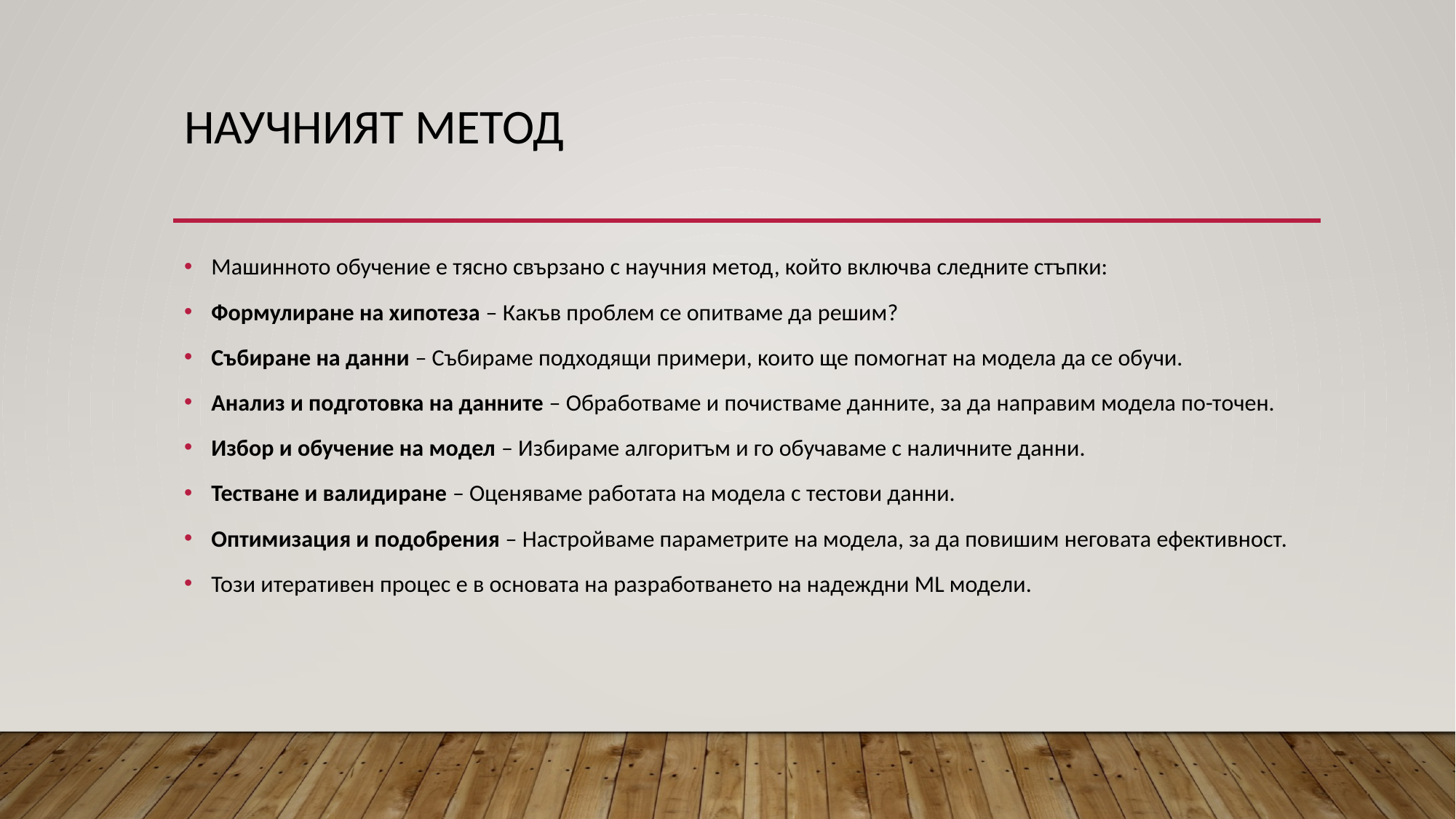

# Научният Метод
Машинното обучение е тясно свързано с научния метод, който включва следните стъпки:
Формулиране на хипотеза – Какъв проблем се опитваме да решим?
Събиране на данни – Събираме подходящи примери, които ще помогнат на модела да се обучи.
Анализ и подготовка на данните – Обработваме и почистваме данните, за да направим модела по-точен.
Избор и обучение на модел – Избираме алгоритъм и го обучаваме с наличните данни.
Тестване и валидиране – Оценяваме работата на модела с тестови данни.
Оптимизация и подобрения – Настройваме параметрите на модела, за да повишим неговата ефективност.
Този итеративен процес е в основата на разработването на надеждни ML модели.